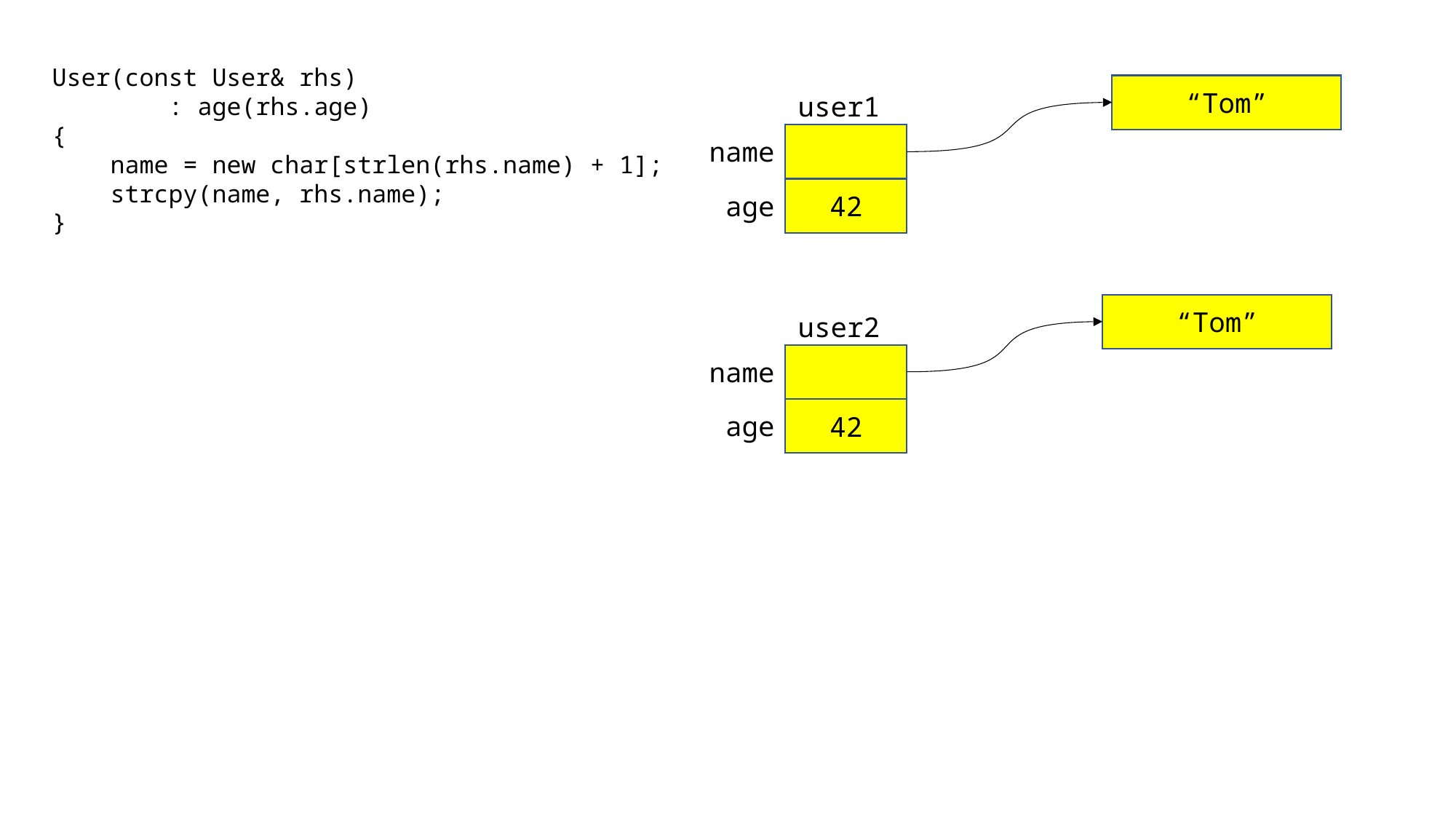

User(const User& rhs)
        : age(rhs.age)
{
    name = new char[strlen(rhs.name) + 1];
    strcpy(name, rhs.name);
}
“Tom”
user1

name
42
age
“Tom”
user2

name
42
age